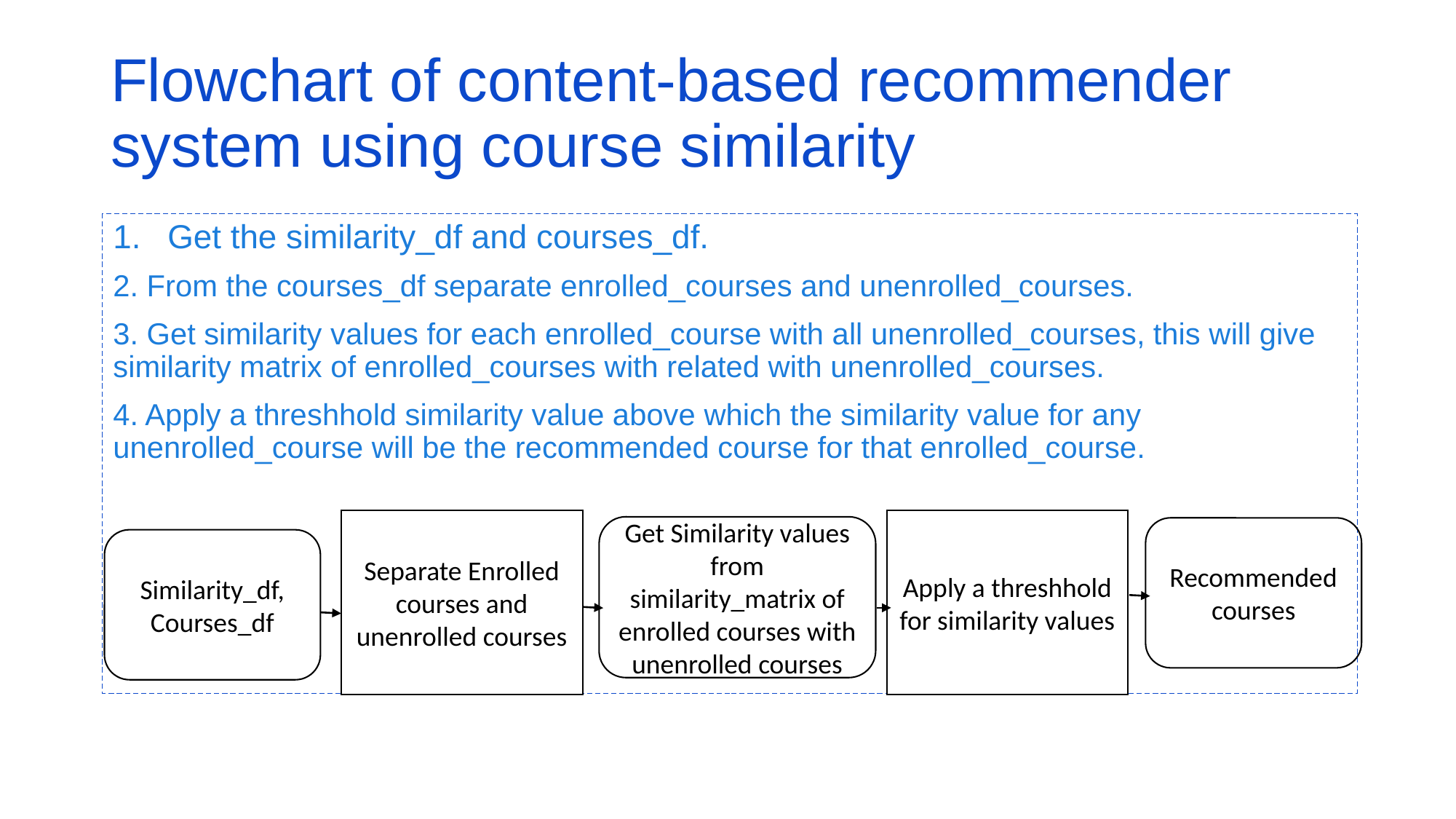

# Flowchart of content-based recommender system using course similarity
Get the similarity_df and courses_df.
2. From the courses_df separate enrolled_courses and unenrolled_courses.
3. Get similarity values for each enrolled_course with all unenrolled_courses, this will give similarity matrix of enrolled_courses with related with unenrolled_courses.
4. Apply a threshhold similarity value above which the similarity value for any unenrolled_course will be the recommended course for that enrolled_course.
Separate Enrolled courses and unenrolled courses
Apply a threshhold for similarity values
Get Similarity values from similarity_matrix of enrolled courses with unenrolled courses
Recommended courses
Similarity_df,
Courses_df